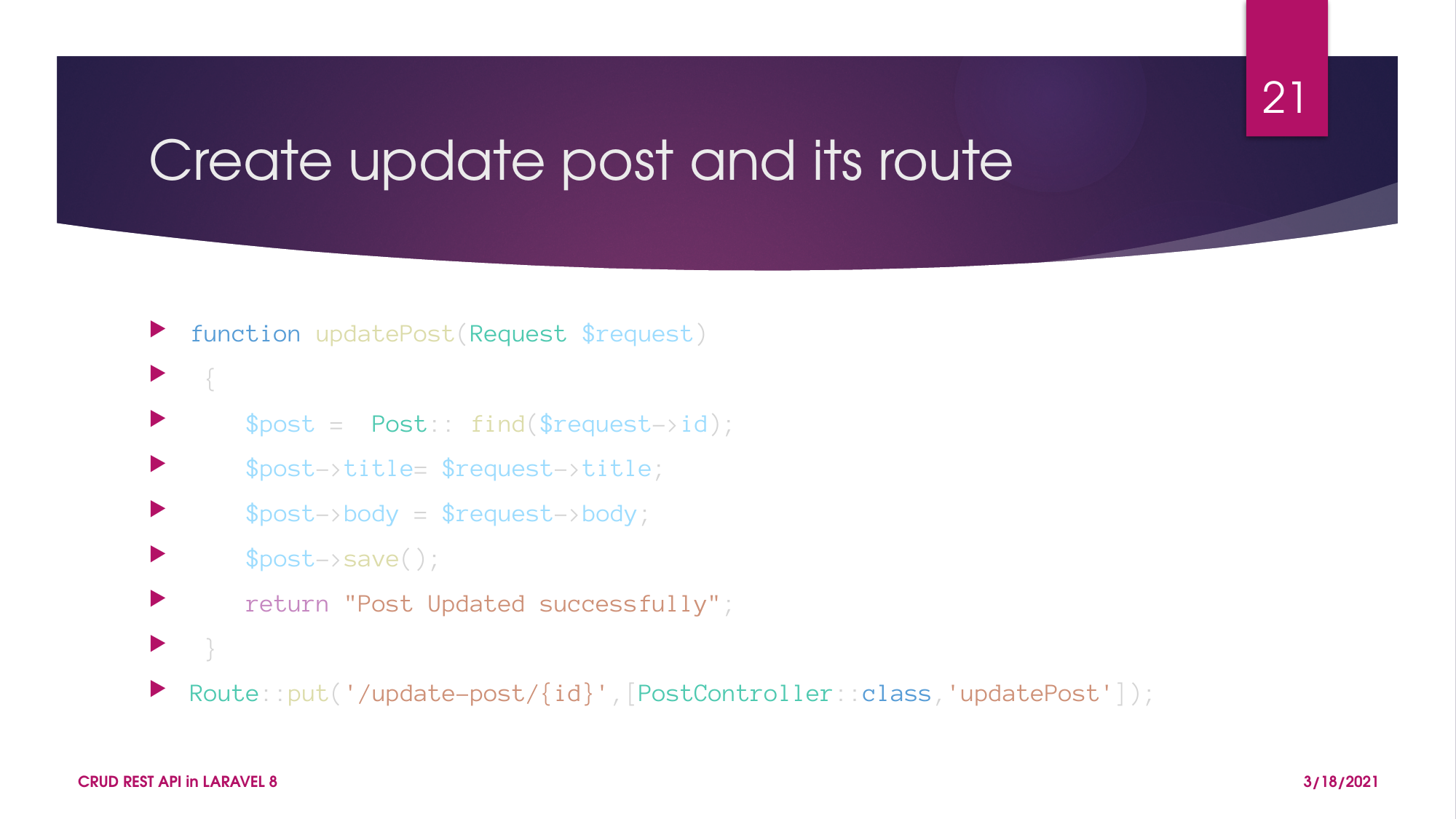

21
# Create update post and its route
function updatePost(Request $request)
 {
    $post =  Post:: find($request->id);
    $post->title= $request->title;
    $post->body = $request->body;
    $post->save();
    return "Post Updated successfully";
 }
Route::put('/update-post/{id}',[PostController::class,'updatePost']);

CRUD REST API in LARAVEL 8
3/18/2021